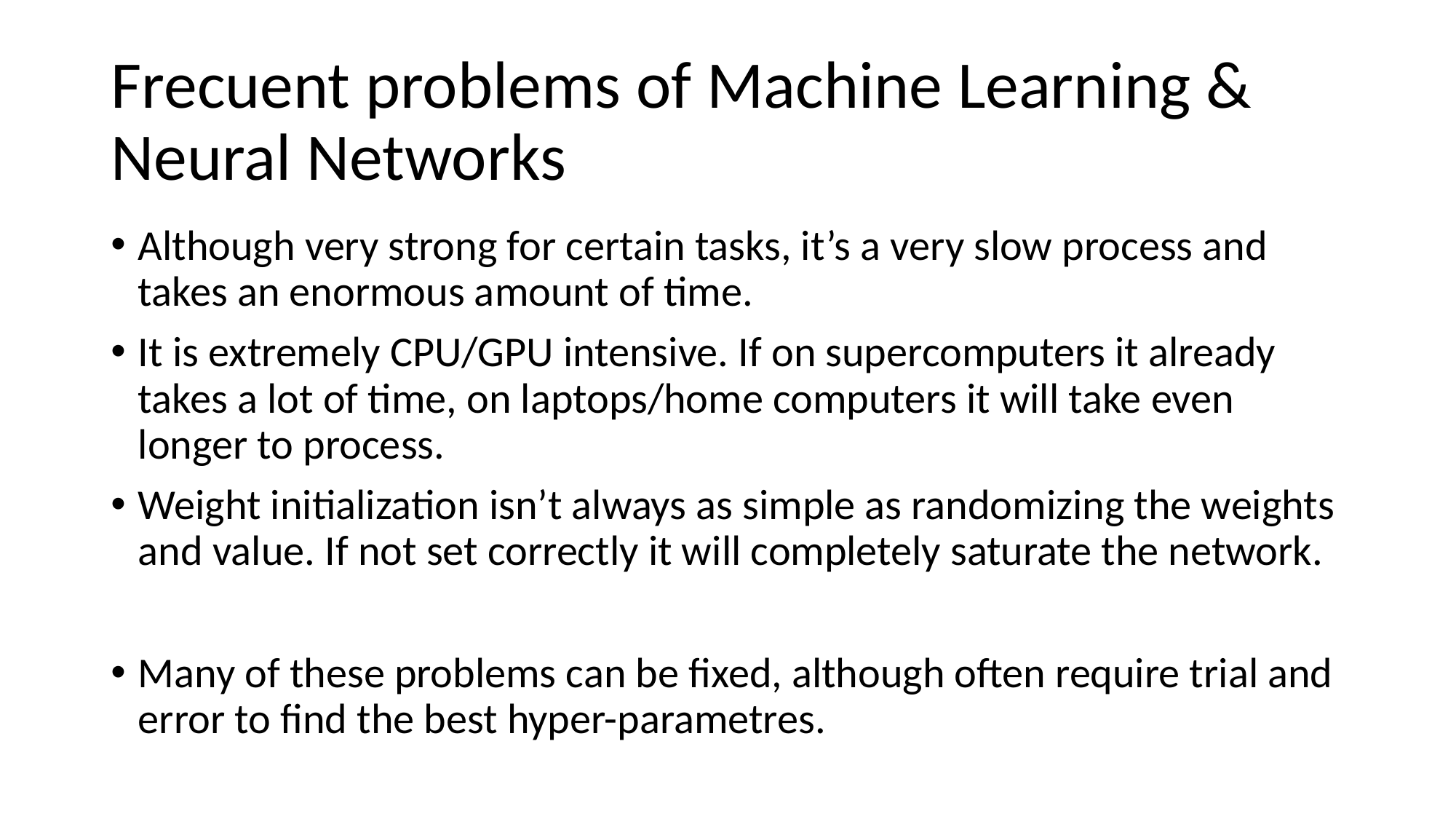

# Frecuent problems of Machine Learning & Neural Networks
Although very strong for certain tasks, it’s a very slow process and takes an enormous amount of time.
It is extremely CPU/GPU intensive. If on supercomputers it already takes a lot of time, on laptops/home computers it will take even longer to process.
Weight initialization isn’t always as simple as randomizing the weights and value. If not set correctly it will completely saturate the network.

Many of these problems can be fixed, although often require trial and error to find the best hyper-parametres.